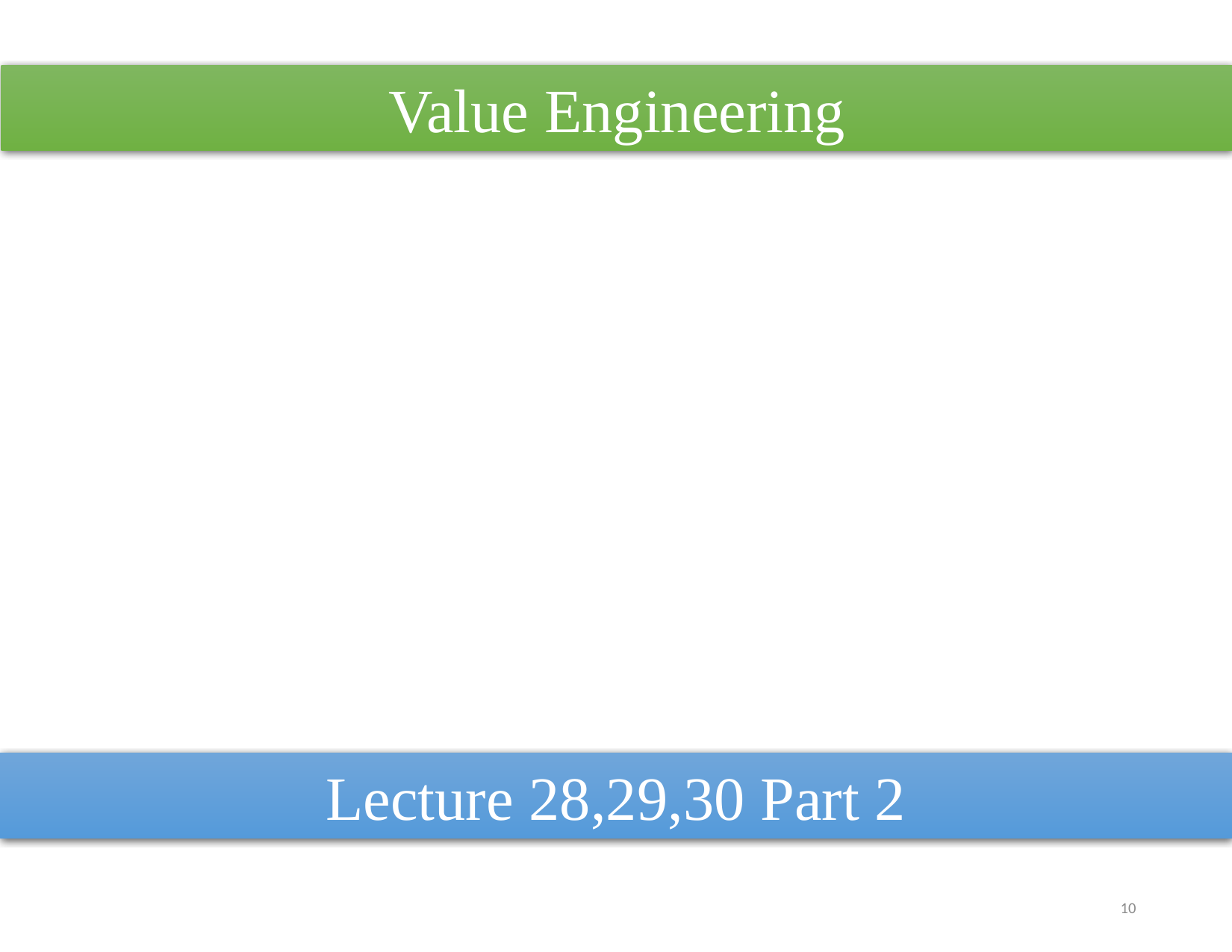

Value Engineering
Lecture 28,29,30 Part 2
10